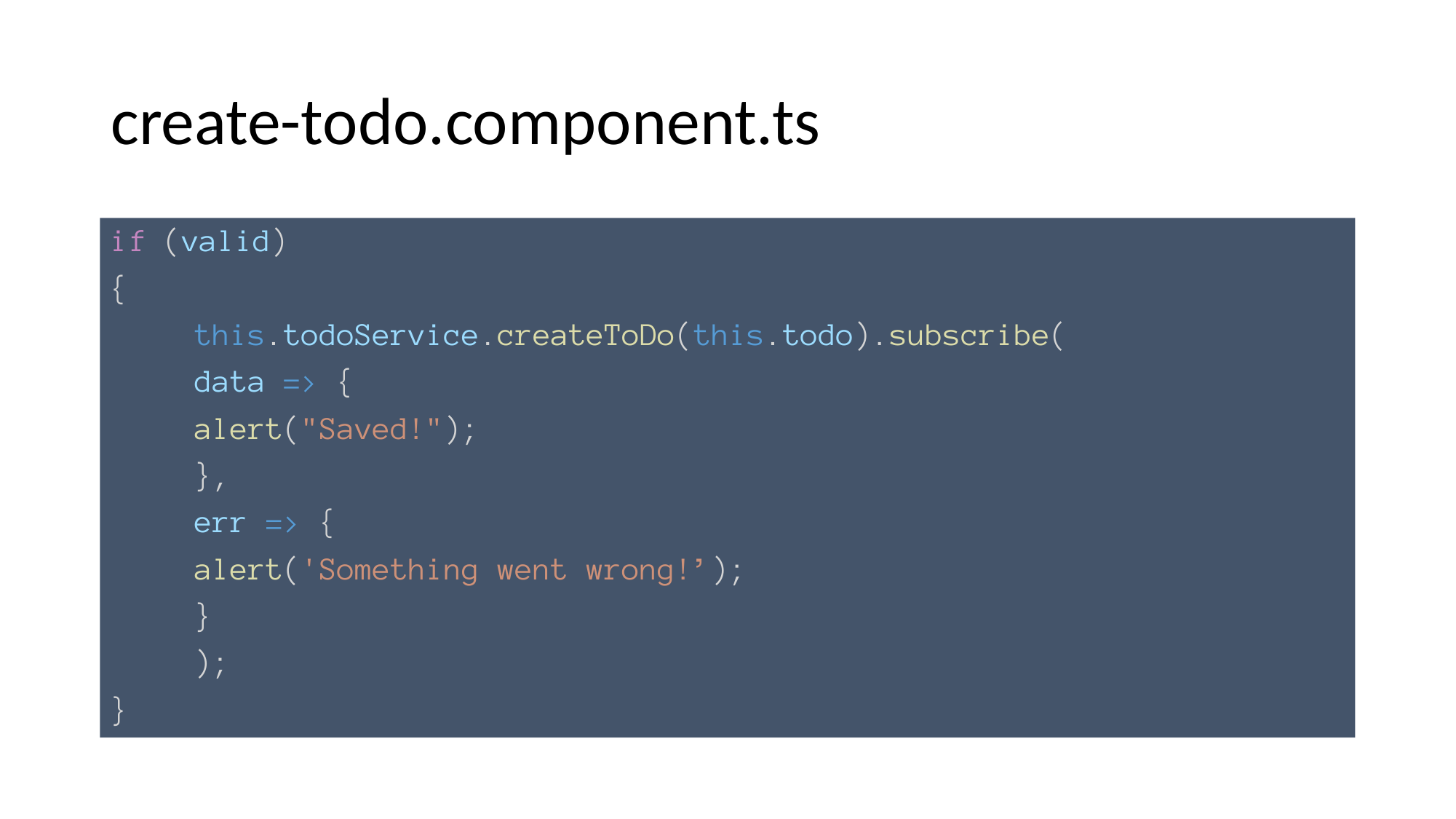

# create-todo.component.ts
if (valid)
{
	this.todoService.createToDo(this.todo).subscribe(
		data => {
			alert("Saved!");
		},
		err => {
			alert('Something went wrong!’);
		}
	);
}